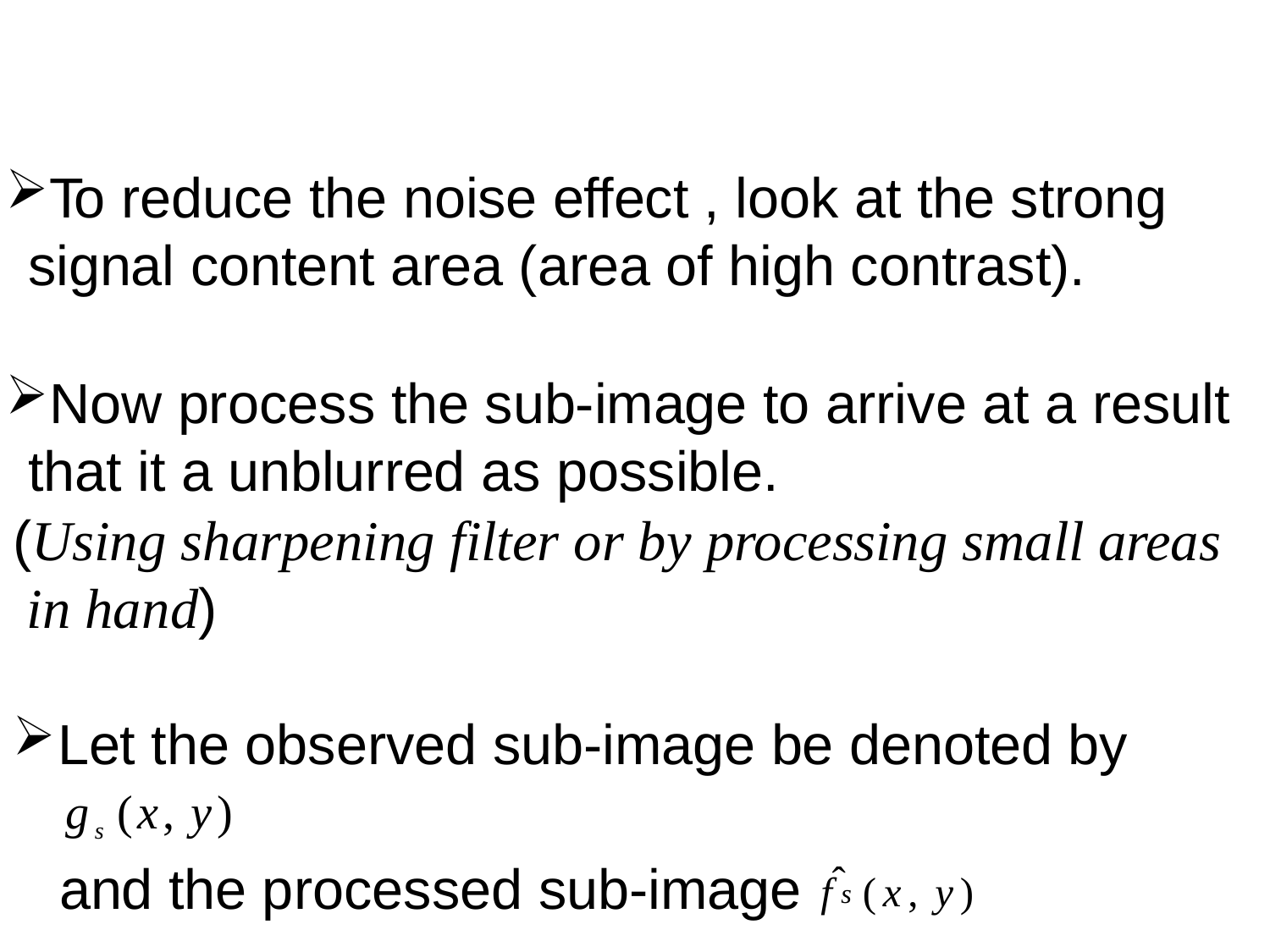

To reduce the noise effect , look at the strong  signal content area (area of high contrast).

Now process the sub-image to arrive at a result  that it a unblurred as possible.
(Using sharpening filter or by processing small areas  in hand)

Let the observed sub-image be denoted by
gs (x, y)
and the processed sub-image fˆ (x, y)
s